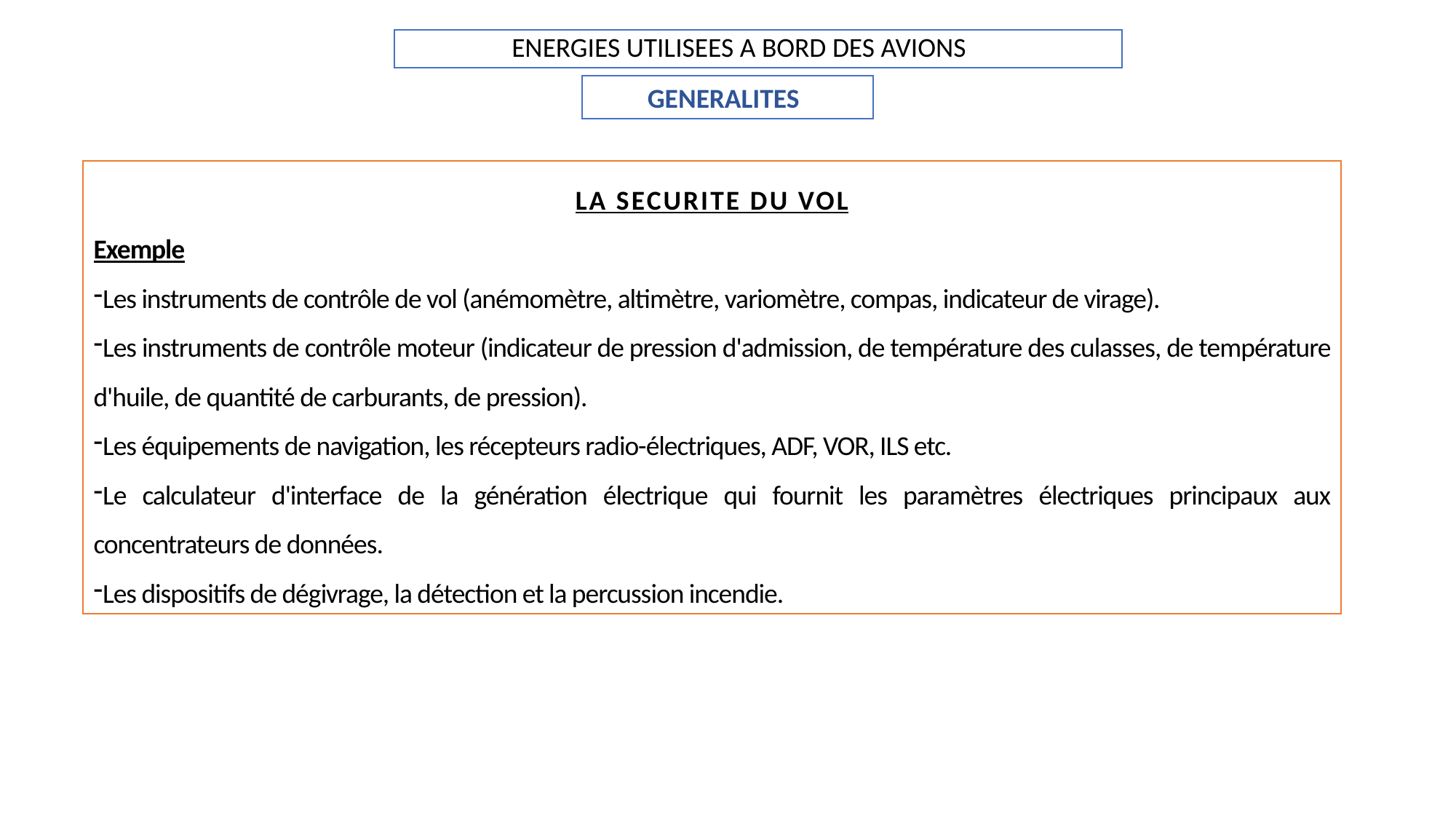

ENERGIES UTILISEES A BORD DES AVIONS
GENERALITES
LA SECURITE DU VOL
Exemple
Les instruments de contrôle de vol (anémomètre, altimètre, variomètre, compas, indicateur de virage).
Les instruments de contrôle moteur (indicateur de pression d'admission, de température des culasses, de température d'huile, de quantité de carburants, de pression).
Les équipements de navigation, les récepteurs radio-électriques, ADF, VOR, ILS etc.
Le calculateur d'interface de la génération électrique qui fournit les paramètres électriques principaux aux concentrateurs de données.
Les dispositifs de dégivrage, la détection et la percussion incendie.